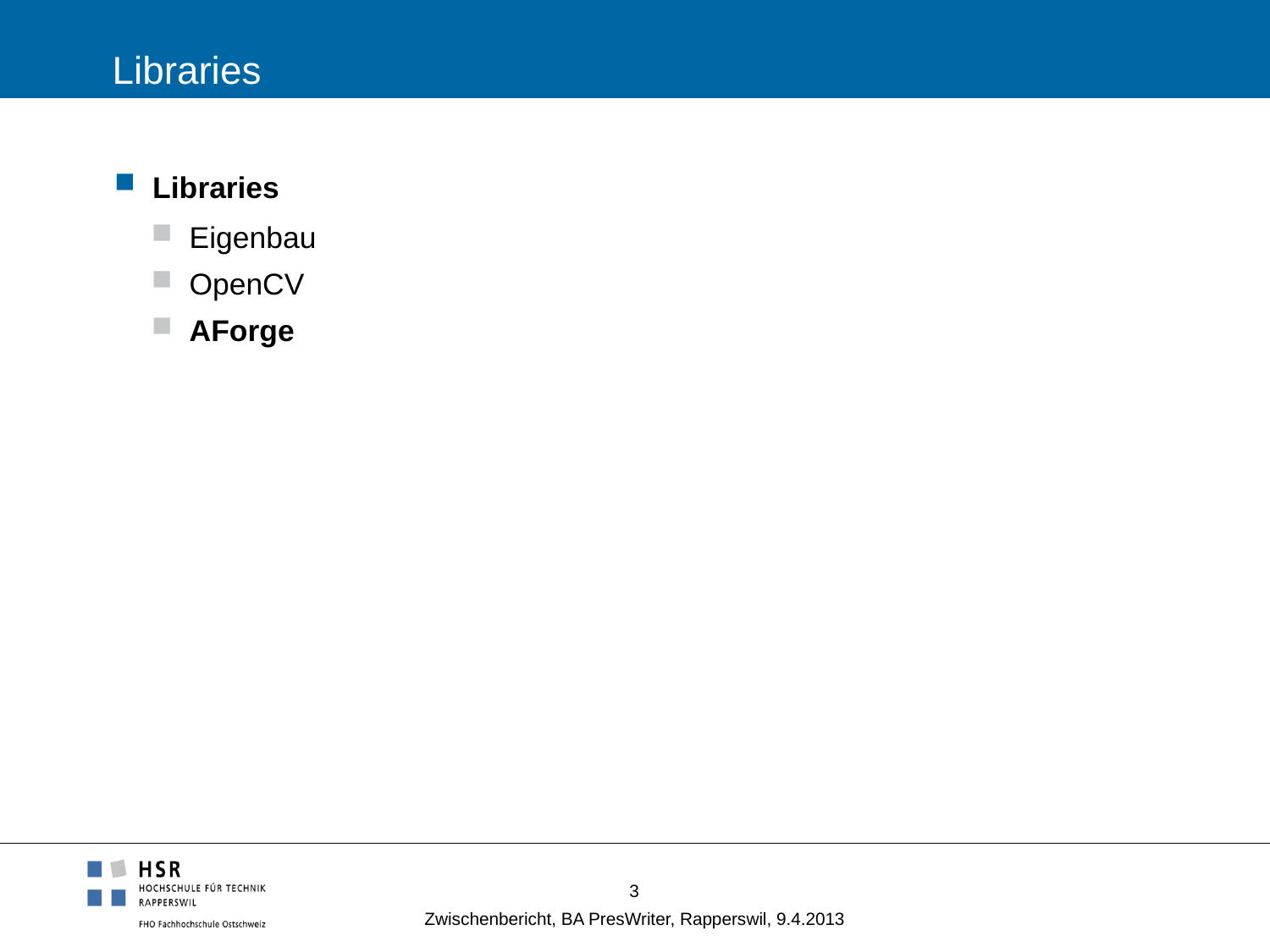

# Libraries
Libraries
Eigenbau
OpenCV
AForge
3
Zwischenbericht, BA PresWriter, Rapperswil, 9.4.2013